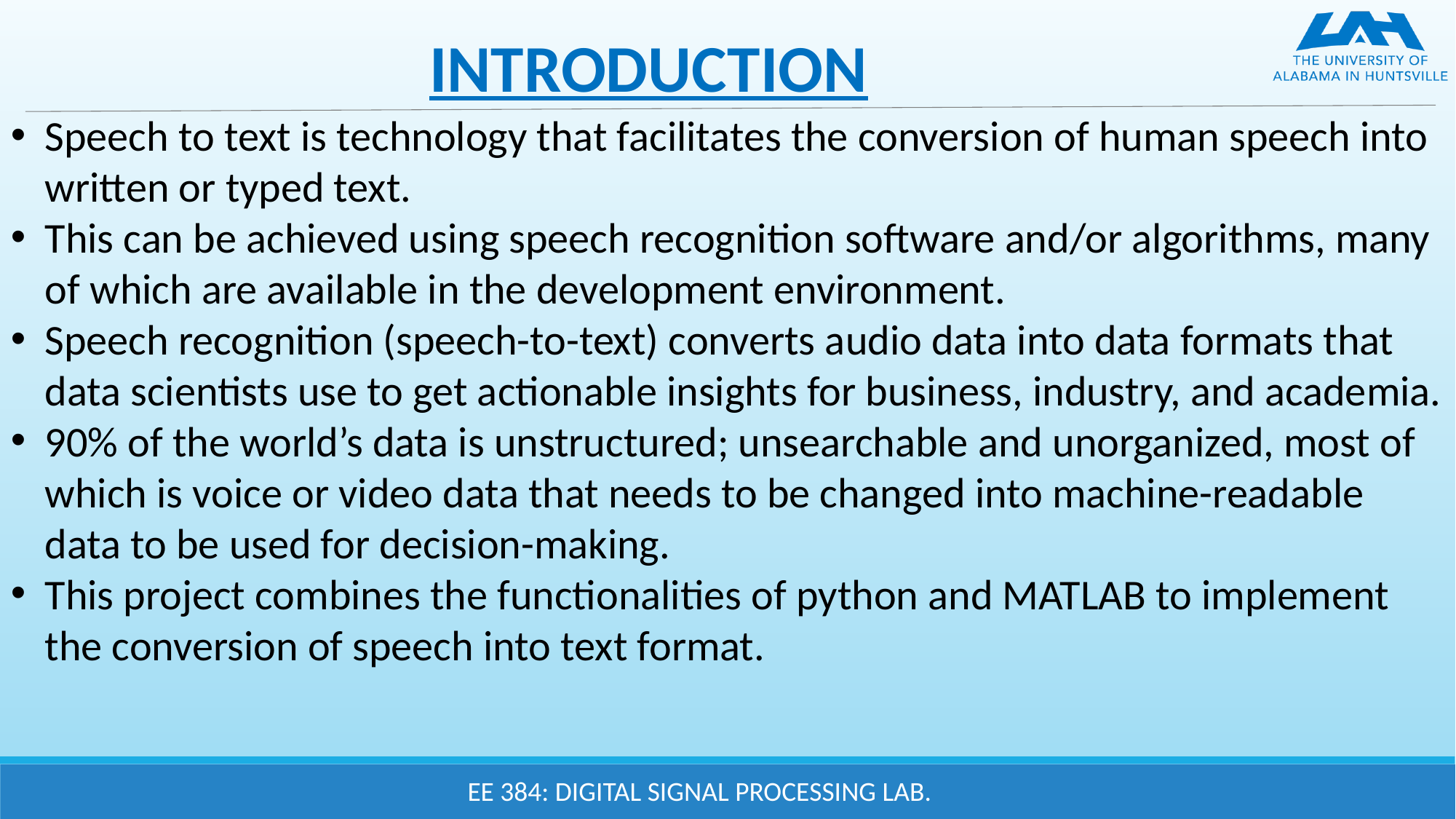

INTRODUCTION
Speech to text is technology that facilitates the conversion of human speech into written or typed text.
This can be achieved using speech recognition software and/or algorithms, many of which are available in the development environment.
Speech recognition (speech-to-text) converts audio data into data formats that data scientists use to get actionable insights for business, industry, and academia.
90% of the world’s data is unstructured; unsearchable and unorganized, most of which is voice or video data that needs to be changed into machine-readable data to be used for decision-making.
This project combines the functionalities of python and MATLAB to implement the conversion of speech into text format.
EE 384: Digital Signal Processing Lab.